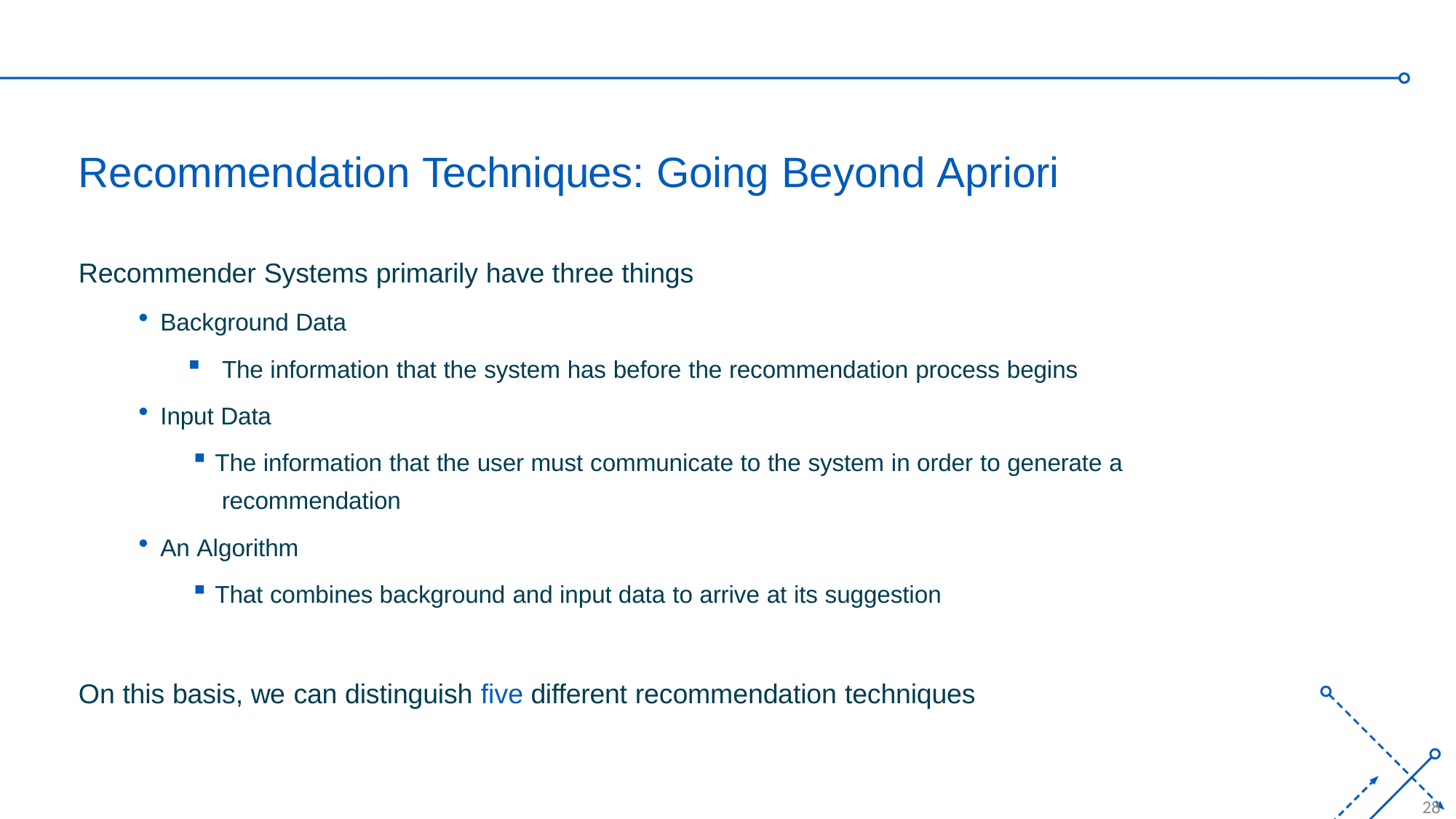

# Recommendation Techniques: Going Beyond Apriori
Recommender Systems primarily have three things
Background Data
The information that the system has before the recommendation process begins
Input Data
The information that the user must communicate to the system in order to generate a  recommendation
An Algorithm
That combines background and input data to arrive at its suggestion

On this basis, we can distinguish five different recommendation techniques
28